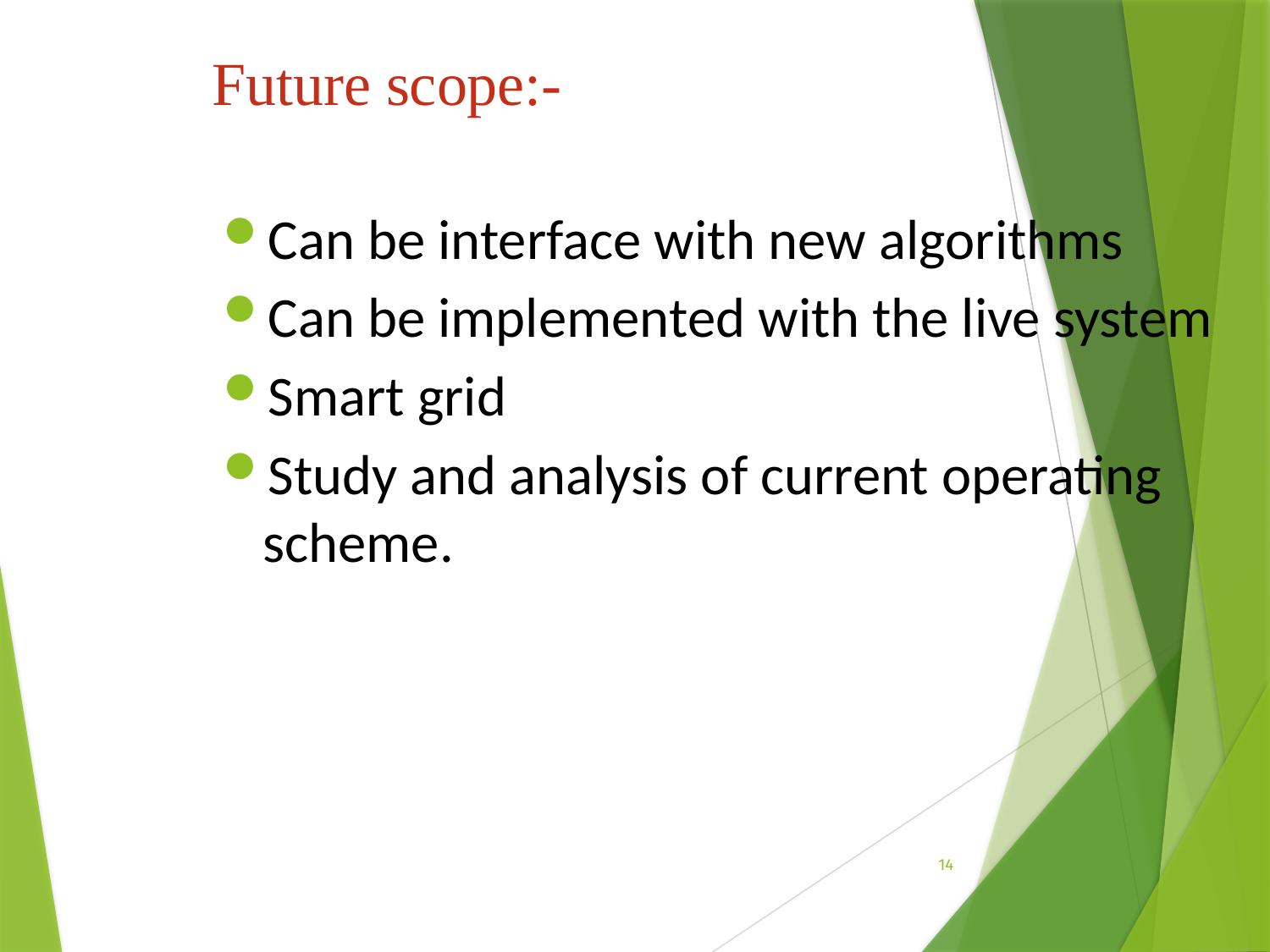

Future scope:-
Can be interface with new algorithms
Can be implemented with the live system
Smart grid
Study and analysis of current operating scheme.

14